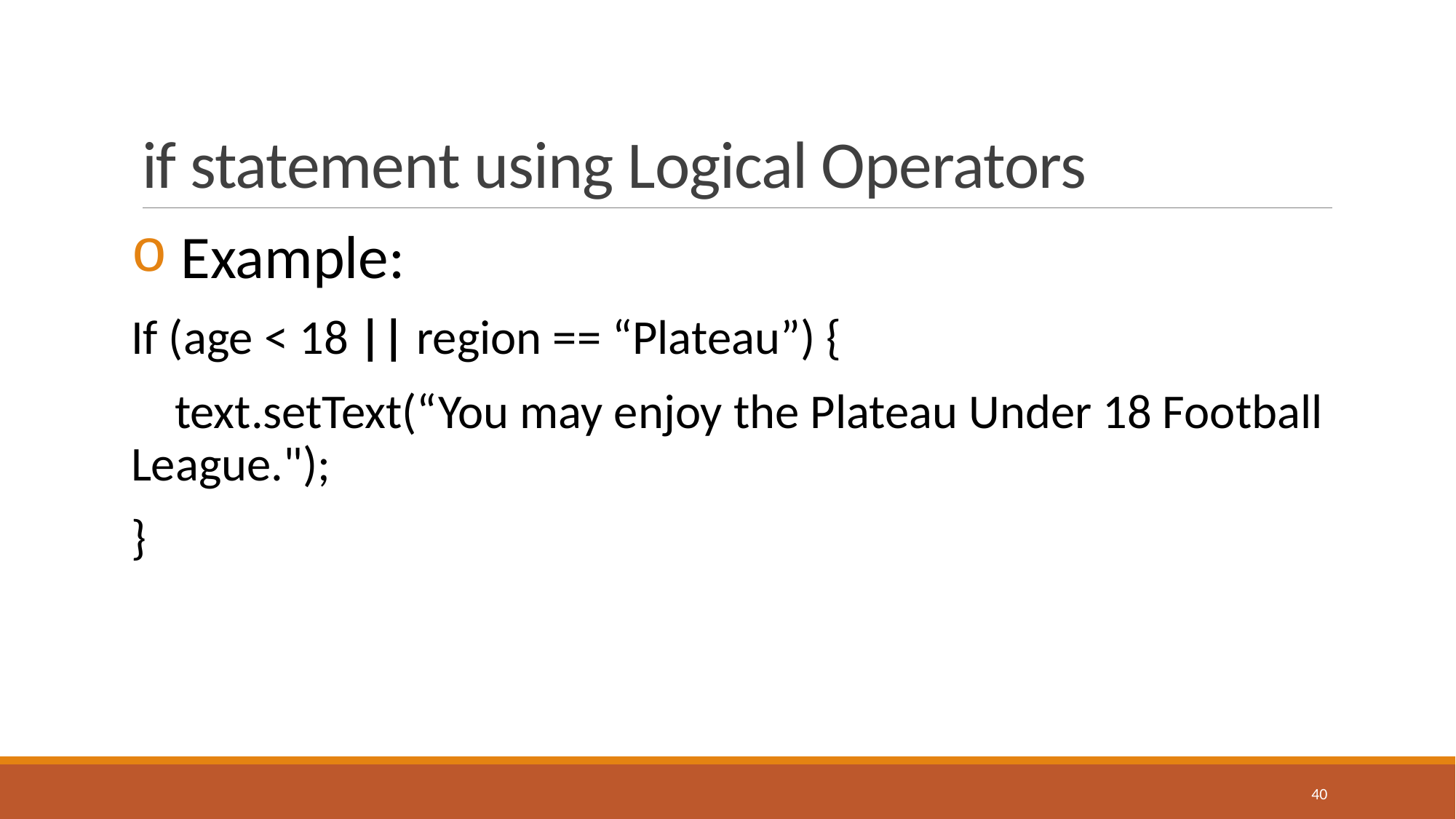

# if statement using Logical Operators
 Example:
If (age < 18 || region == “Plateau”) {
    text.setText(“You may enjoy the Plateau Under 18 Football League.");
}
40